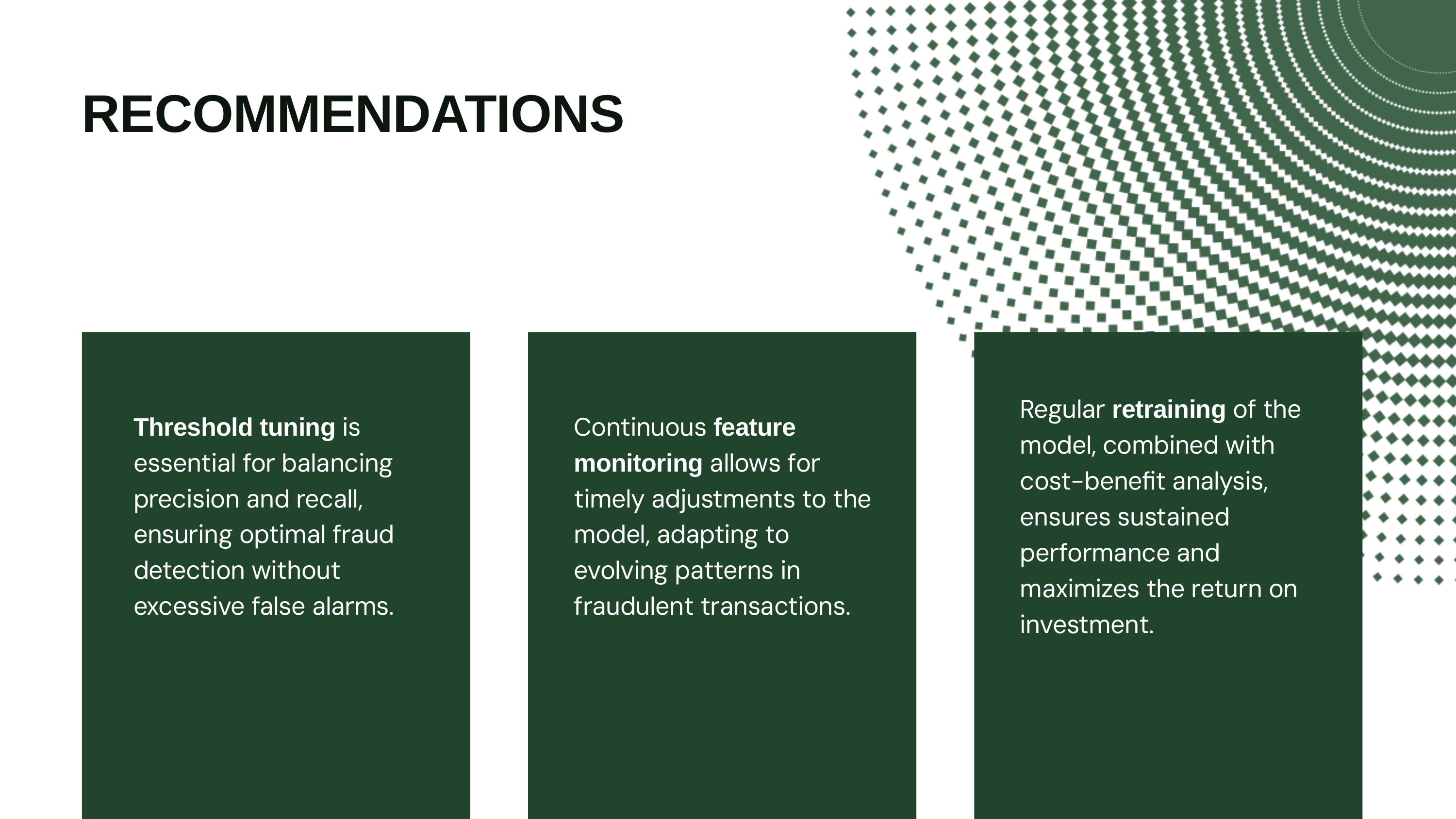

RECOMMENDATIONS

Regular retraining of the model, combined with cost-benefit analysis, ensures sustained performance and maximizes the return on investment.
Threshold tuning is essential for balancing precision and recall, ensuring optimal fraud detection without excessive false alarms.
Continuous feature monitoring allows for timely adjustments to the model, adapting to evolving patterns in fraudulent transactions.